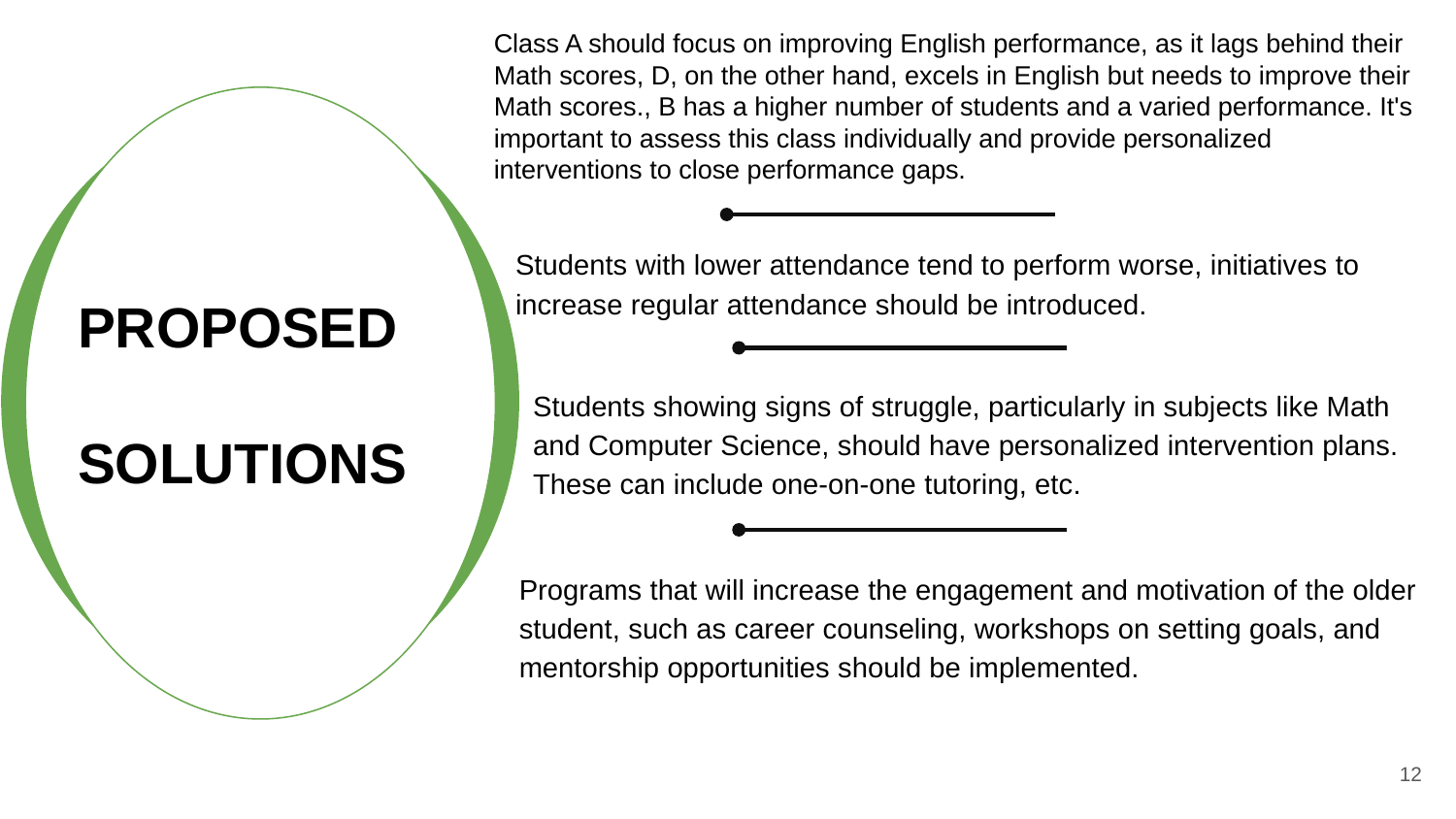

Class A should focus on improving English performance, as it lags behind their Math scores, D, on the other hand, excels in English but needs to improve their Math scores., B has a higher number of students and a varied performance. It's important to assess this class individually and provide personalized interventions to close performance gaps.
PROBLEM STATEMENT

Students with lower attendance tend to perform worse, initiatives to increase regular attendance should be introduced.
PROPOSED

SOLUTIONS
Students showing signs of struggle, particularly in subjects like Math and Computer Science, should have personalized intervention plans. These can include one-on-one tutoring, etc.
Programs that will increase the engagement and motivation of the older student, such as career counseling, workshops on setting goals, and mentorship opportunities should be implemented.
12